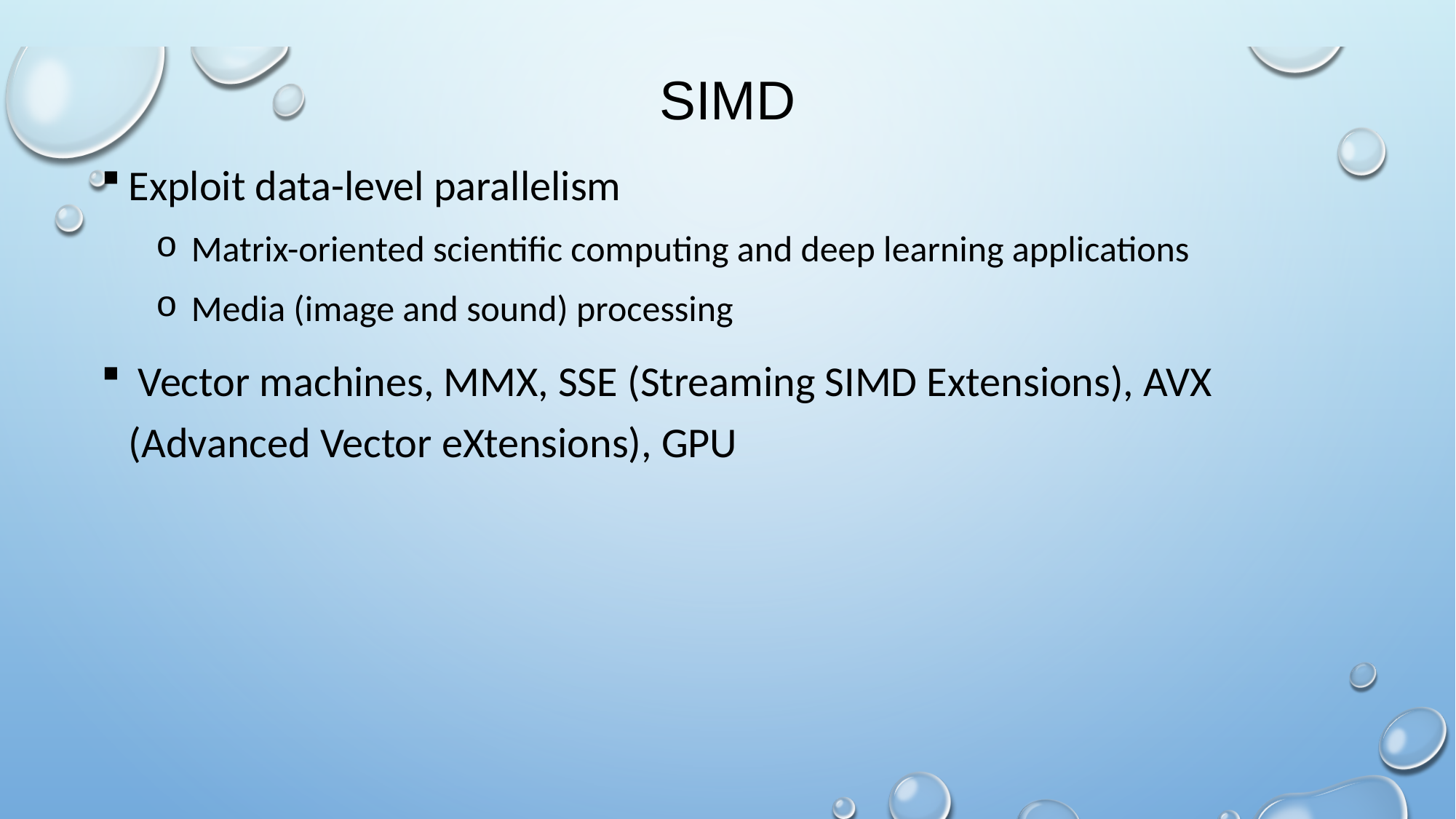

# SIMD
Exploit data-level parallelism
 Matrix-oriented scientific computing and deep learning applications
 Media (image and sound) processing
 Vector machines, MMX, SSE (Streaming SIMD Extensions), AVX (Advanced Vector eXtensions), GPU